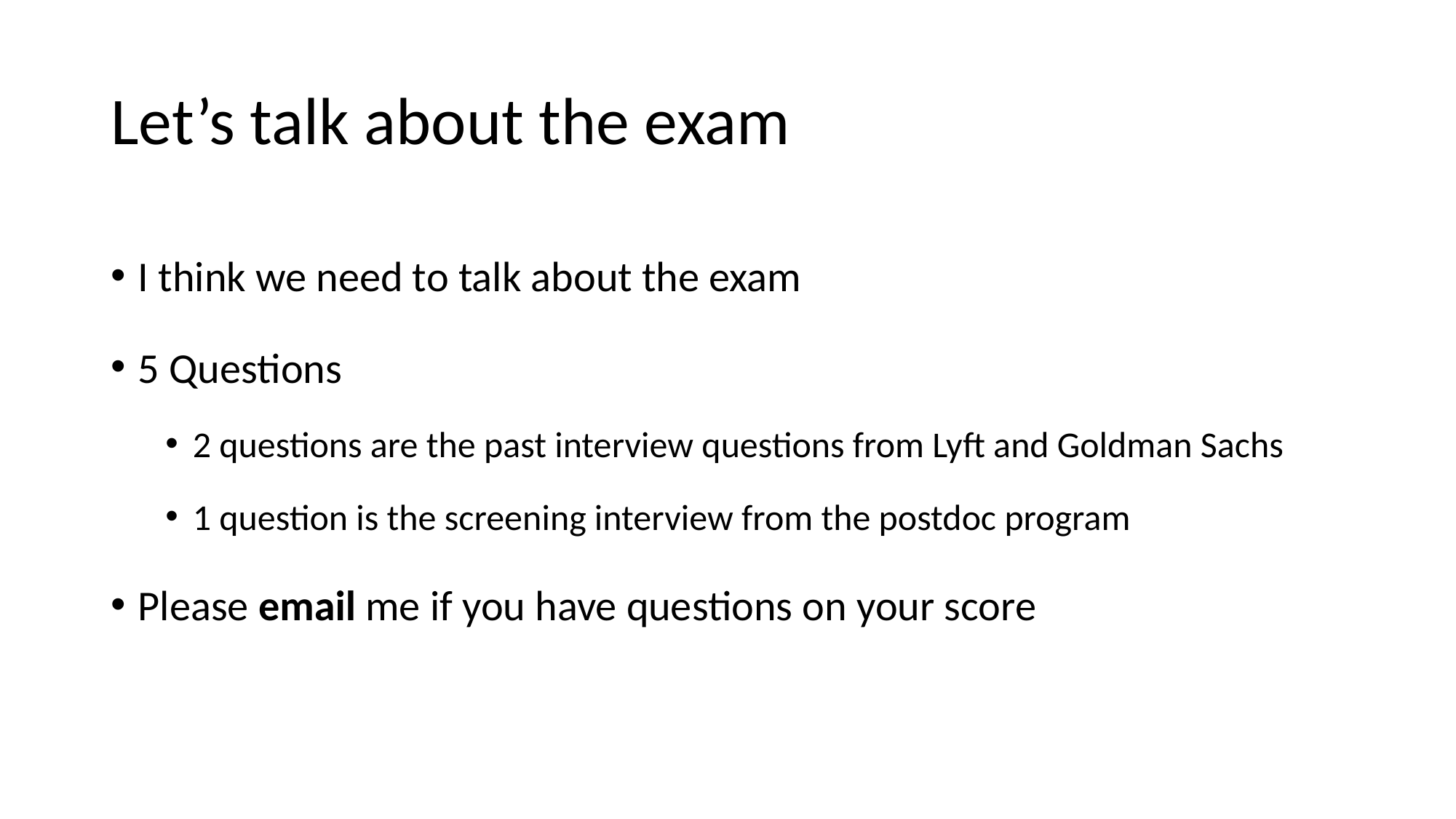

# Let’s talk about the exam
I think we need to talk about the exam
5 Questions
2 questions are the past interview questions from Lyft and Goldman Sachs
1 question is the screening interview from the postdoc program
Please email me if you have questions on your score